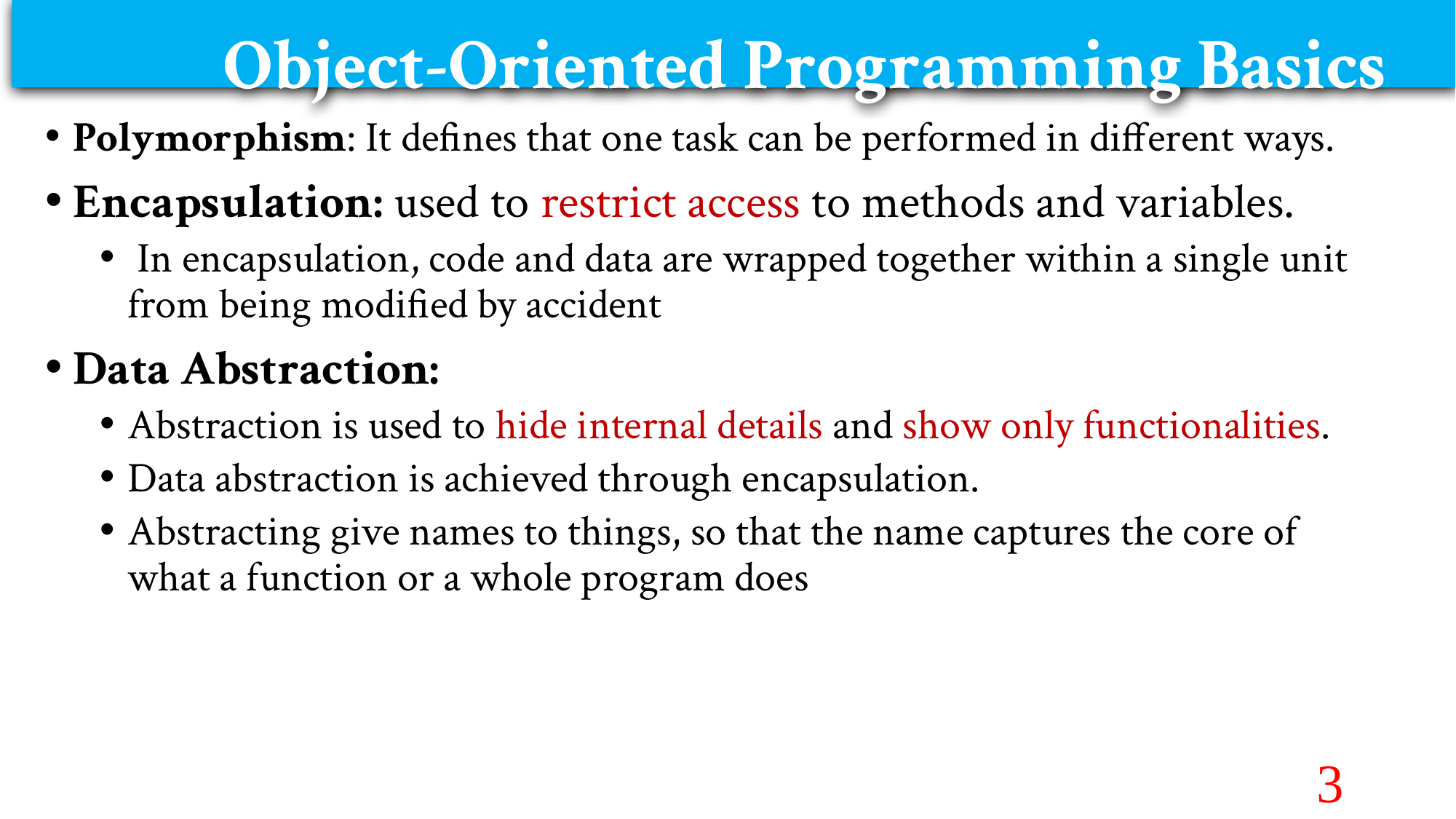

Object-Oriented Programming Basics

Polymorphism: It defines that one task can be performed in different ways.
Encapsulation: used to restrict access to methods and variables.
 In encapsulation, code and data are wrapped together within a single unit from being modified by accident
Data Abstraction:
Abstraction is used to hide internal details and show only functionalities.
Data abstraction is achieved through encapsulation.
Abstracting give names to things, so that the name captures the core of what a function or a whole program does
3